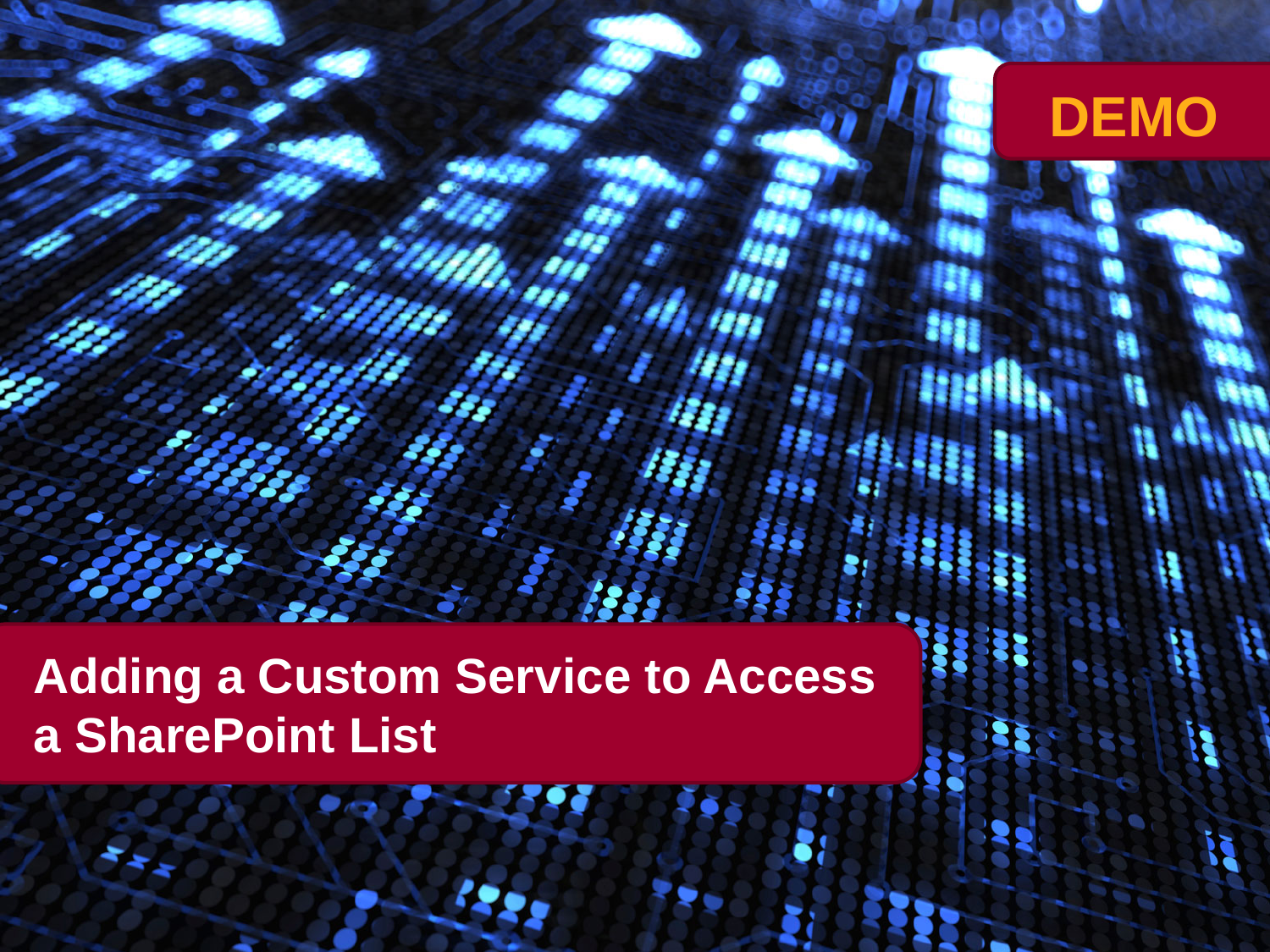

# Adding a Custom Service to Access a SharePoint List